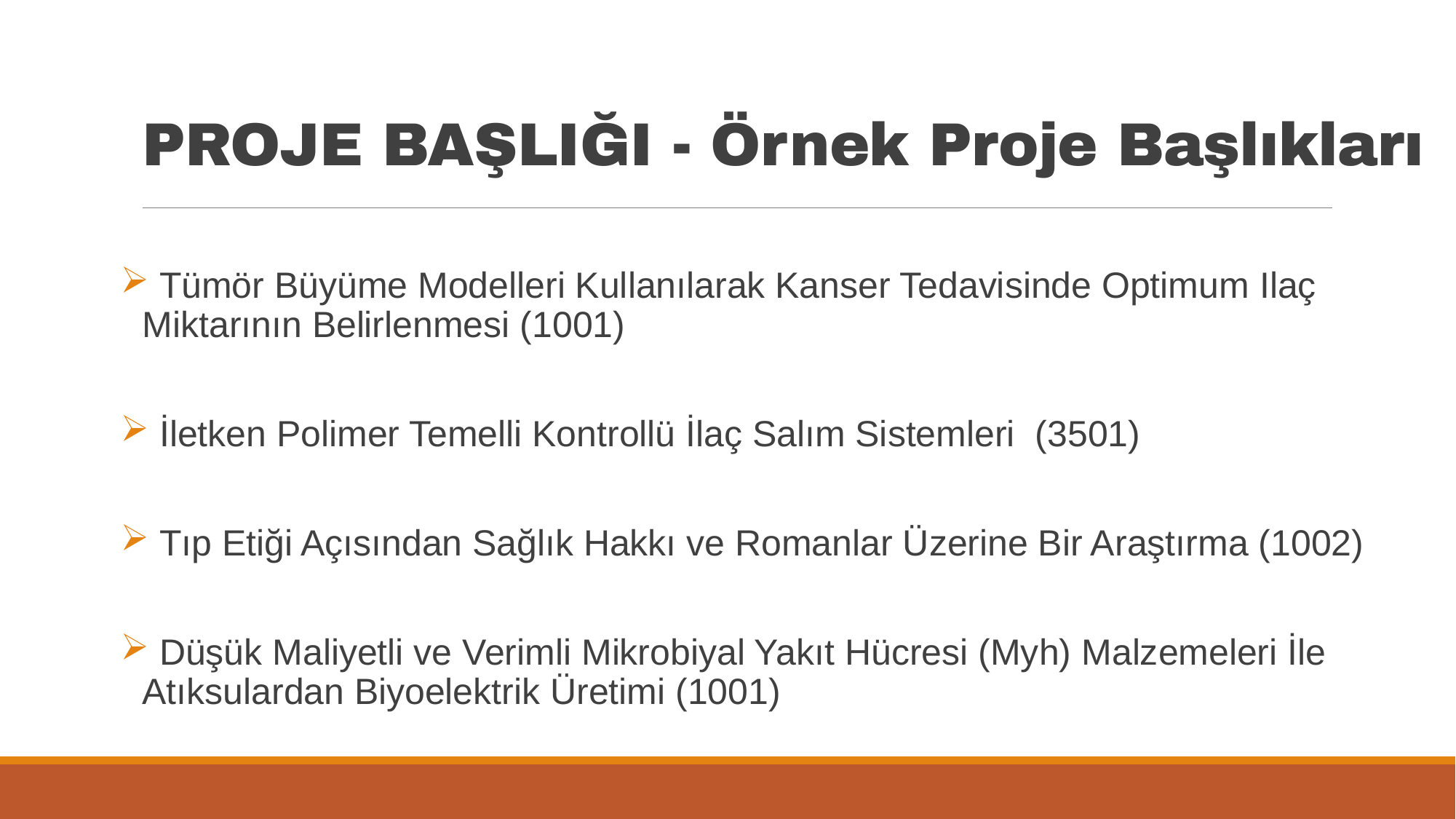

# PROJE BAŞLIĞI - Örnek Proje Başlıkları

 Tümör Büyüme Modelleri Kullanılarak Kanser Tedavisinde Optimum Ilaç Miktarının Belirlenmesi (1001)

 İletken Polimer Temelli Kontrollü İlaç Salım Sistemleri  (3501)

 Tıp Etiği Açısından Sağlık Hakkı ve Romanlar Üzerine Bir Araştırma (1002)

 Düşük Maliyetli ve Verimli Mikrobiyal Yakıt Hücresi (Myh) Malzemeleri İle Atıksulardan Biyoelektrik Üretimi (1001)